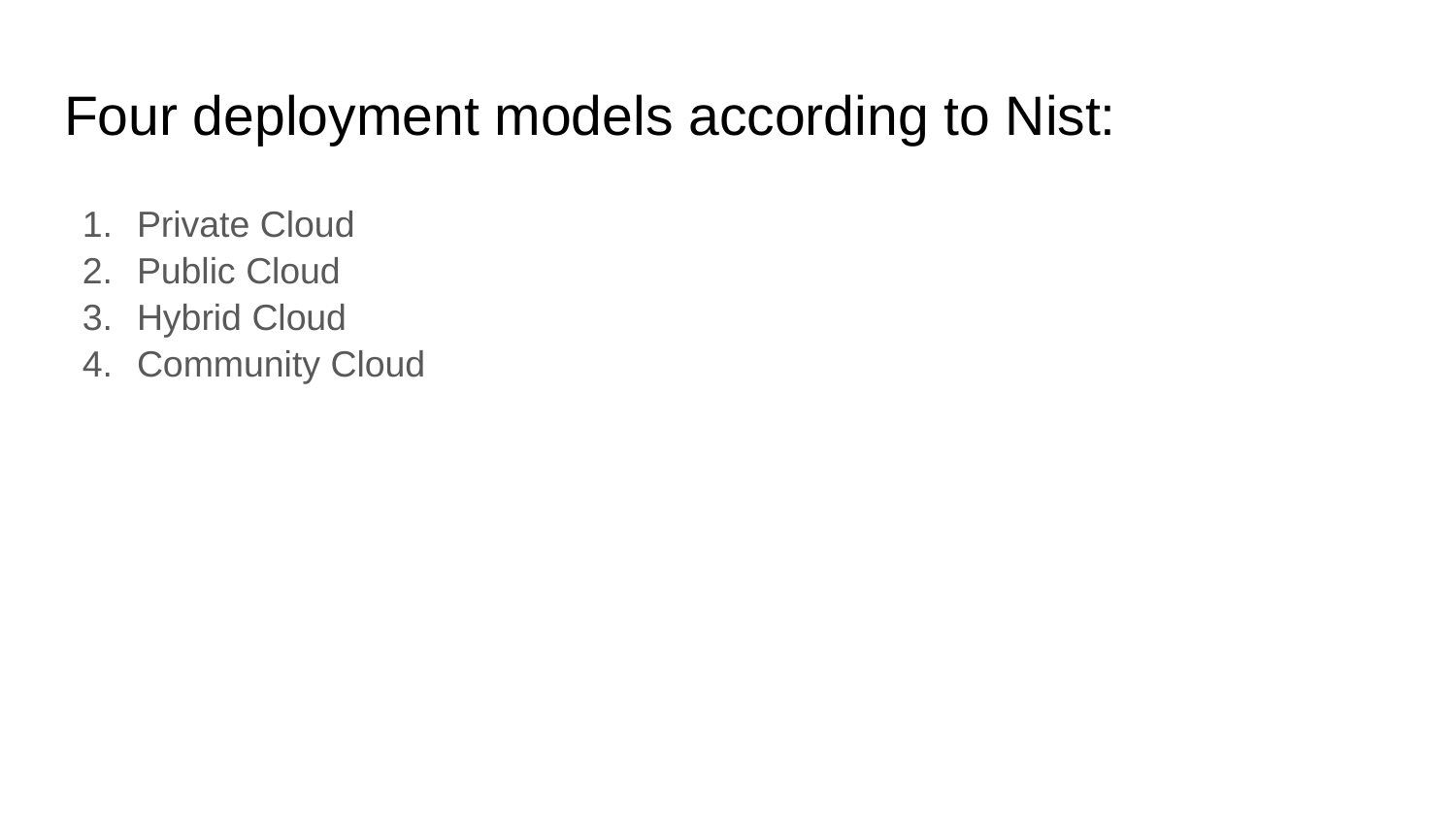

# Four deployment models according to Nist:
Private Cloud
Public Cloud
Hybrid Cloud
Community Cloud